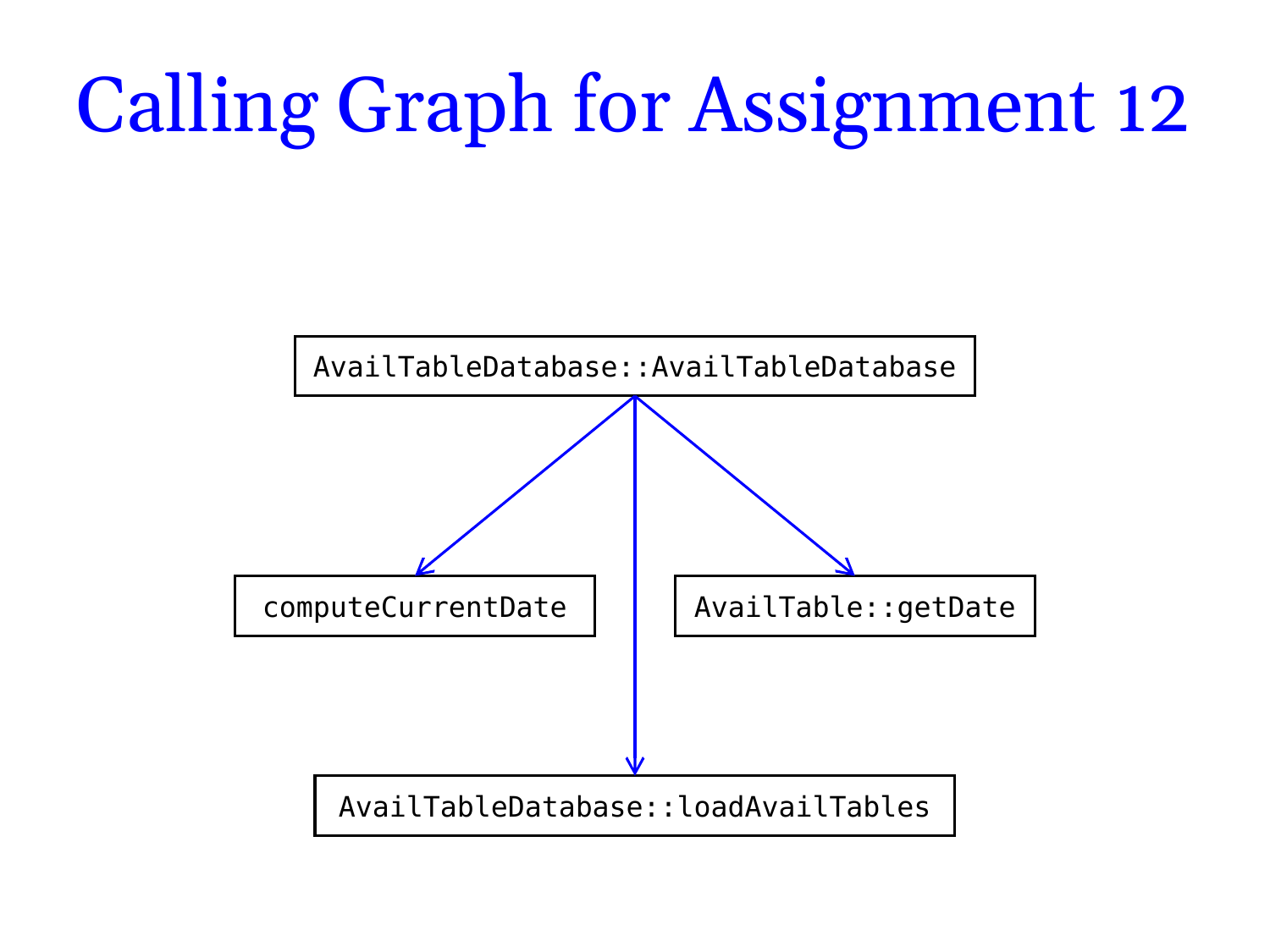

# Calling Graph for Assignment 12
AvailTableDatabase::AvailTableDatabase
computeCurrentDate
AvailTable::getDate
AvailTableDatabase::loadAvailTables